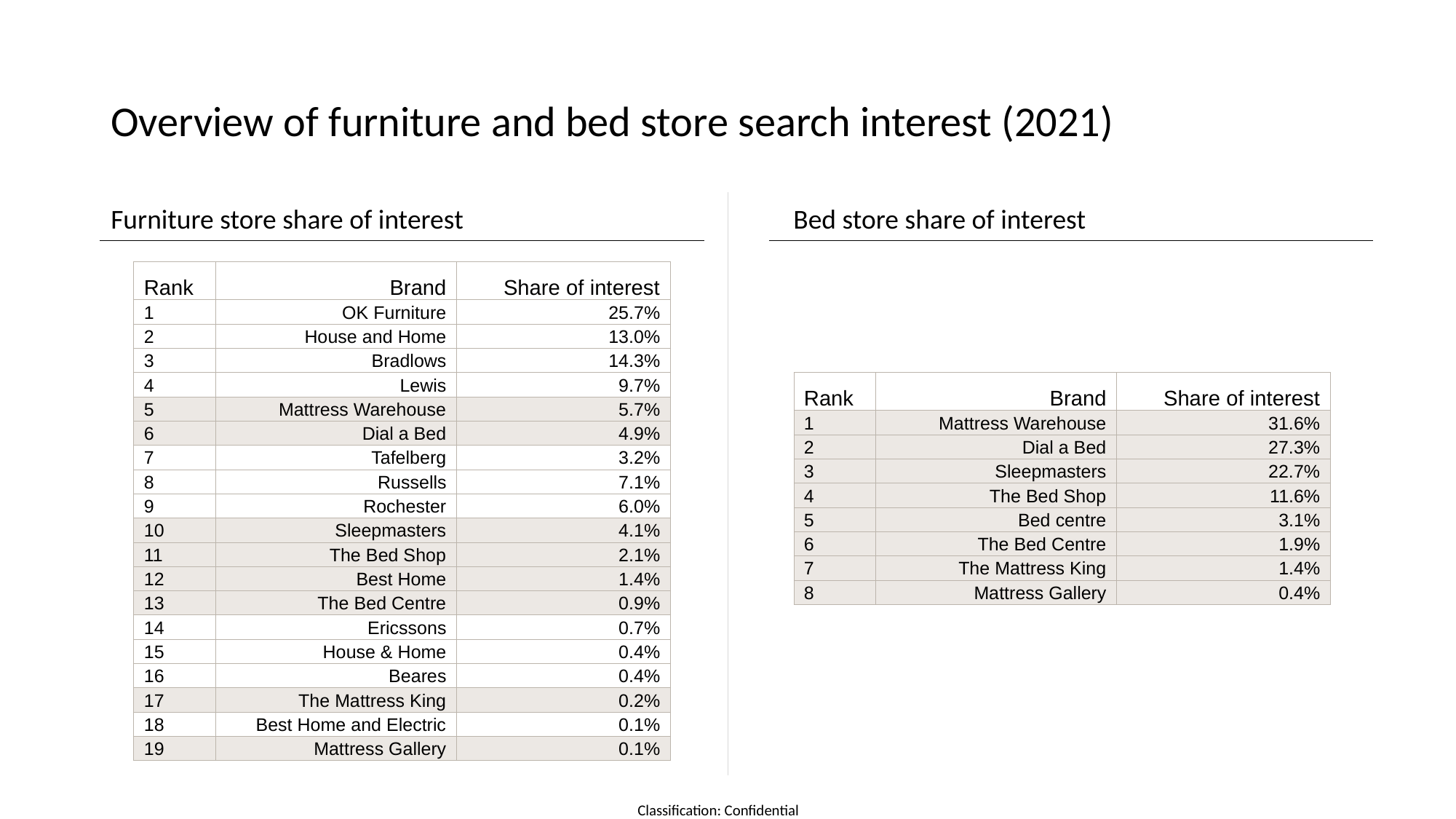

# Overview of furniture and bed store search interest (2021)
Furniture store share of interest
Bed store share of interest
| Rank | Brand | Share of interest |
| --- | --- | --- |
| 1 | OK Furniture | 25.7% |
| 2 | House and Home | 13.0% |
| 3 | Bradlows | 14.3% |
| 4 | Lewis | 9.7% |
| 5 | Mattress Warehouse | 5.7% |
| 6 | Dial a Bed | 4.9% |
| 7 | Tafelberg | 3.2% |
| 8 | Russells | 7.1% |
| 9 | Rochester | 6.0% |
| 10 | Sleepmasters | 4.1% |
| 11 | The Bed Shop | 2.1% |
| 12 | Best Home | 1.4% |
| 13 | The Bed Centre | 0.9% |
| 14 | Ericssons | 0.7% |
| 15 | House & Home | 0.4% |
| 16 | Beares | 0.4% |
| 17 | The Mattress King | 0.2% |
| 18 | Best Home and Electric | 0.1% |
| 19 | Mattress Gallery | 0.1% |
| Rank | Brand | Share of interest |
| --- | --- | --- |
| 1 | Mattress Warehouse | 31.6% |
| 2 | Dial a Bed | 27.3% |
| 3 | Sleepmasters | 22.7% |
| 4 | The Bed Shop | 11.6% |
| 5 | Bed centre | 3.1% |
| 6 | The Bed Centre | 1.9% |
| 7 | The Mattress King | 1.4% |
| 8 | Mattress Gallery | 0.4% |